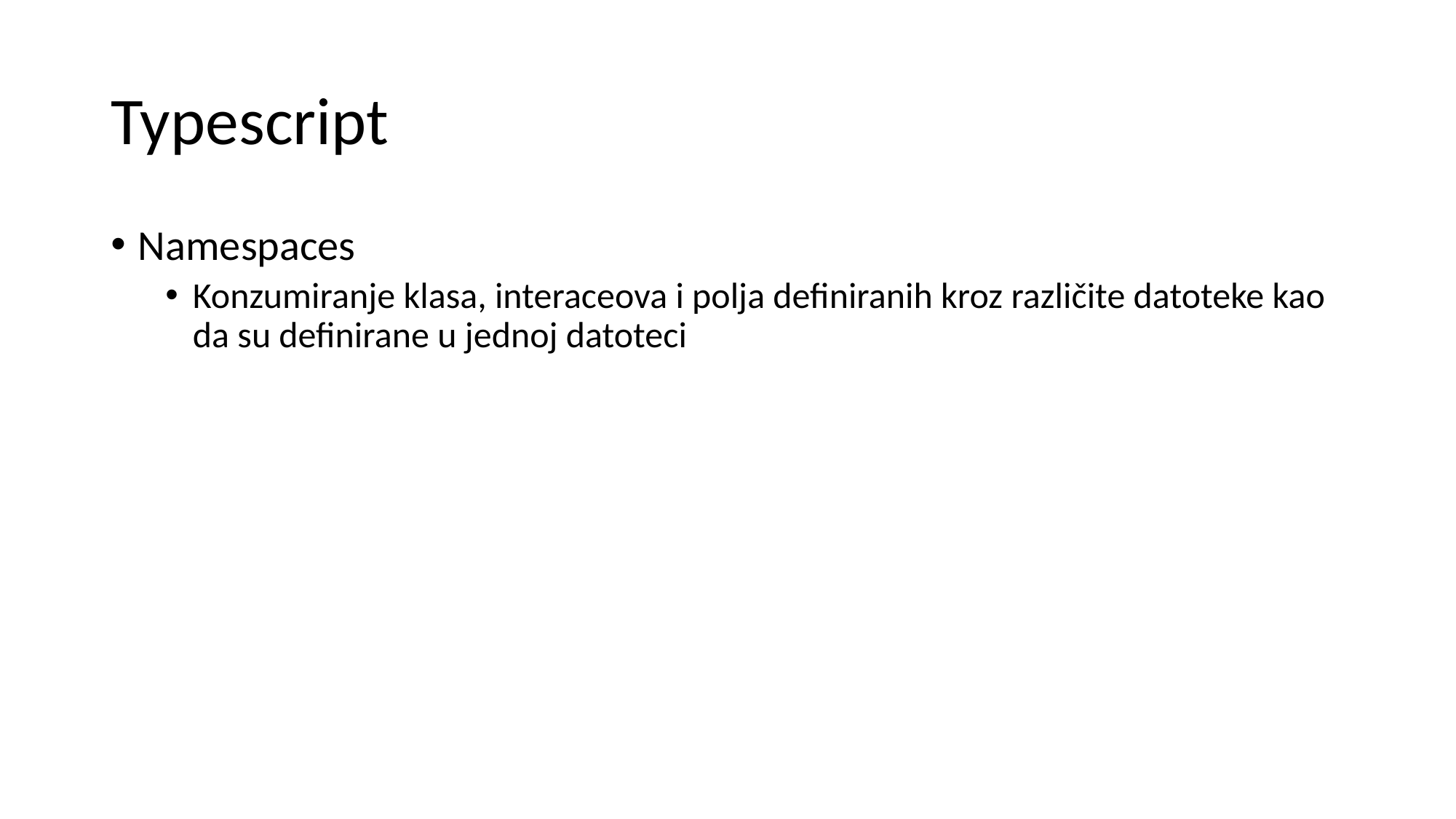

# Typescript
Namespaces
Konzumiranje klasa, interaceova i polja definiranih kroz različite datoteke kao da su definirane u jednoj datoteci